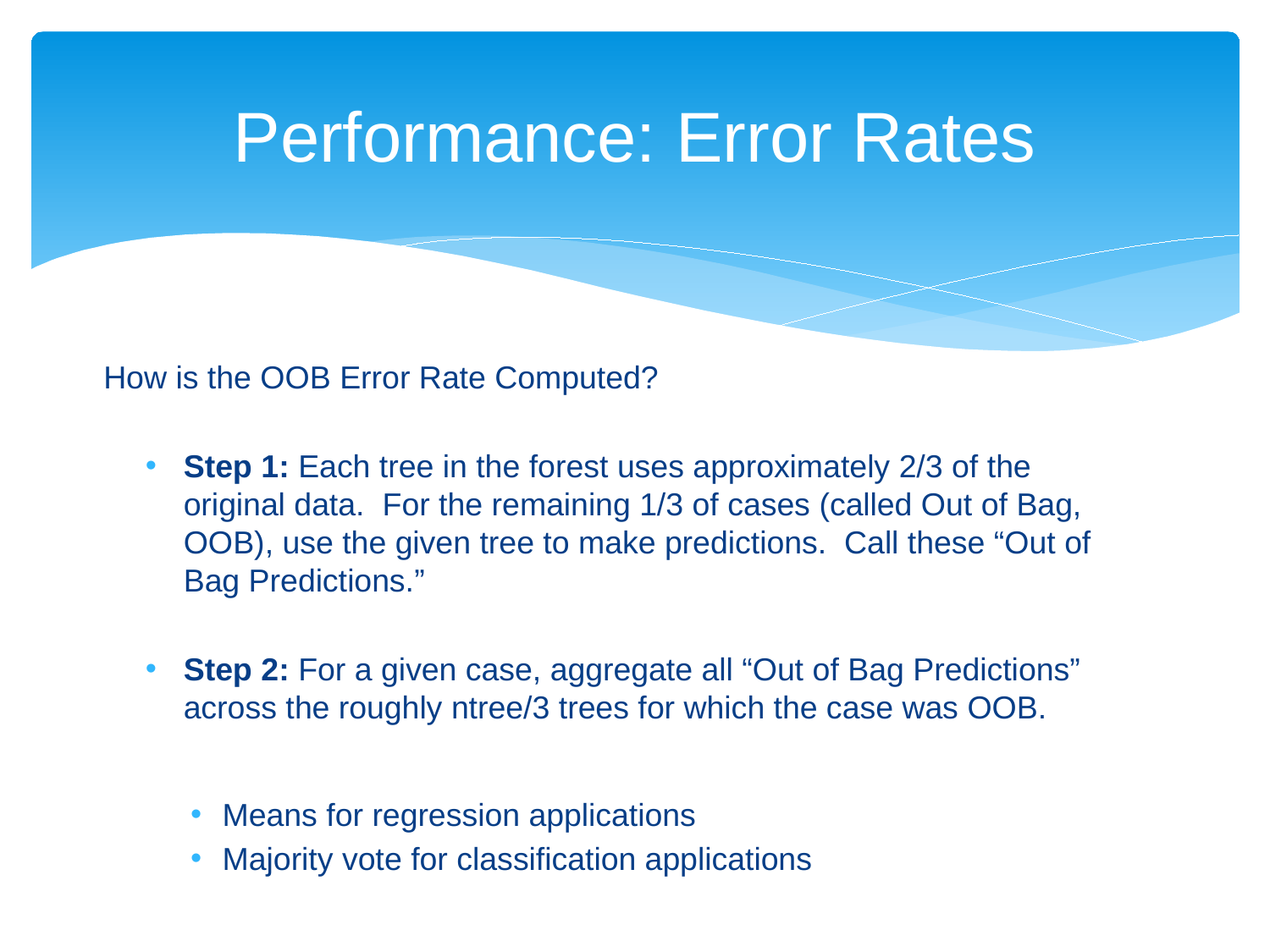

# Performance: Error Rates

How is the OOB Error Rate Computed?

Step 1: Each tree in the forest uses approximately 2/3 of the original data.  For the remaining 1/3 of cases (called Out of Bag, OOB), use the given tree to make predictions.  Call these “Out of Bag Predictions.”

Step 2: For a given case, aggregate all “Out of Bag Predictions” across the roughly ntree/3 trees for which the case was OOB.

Means for regression applications
Majority vote for classification applications